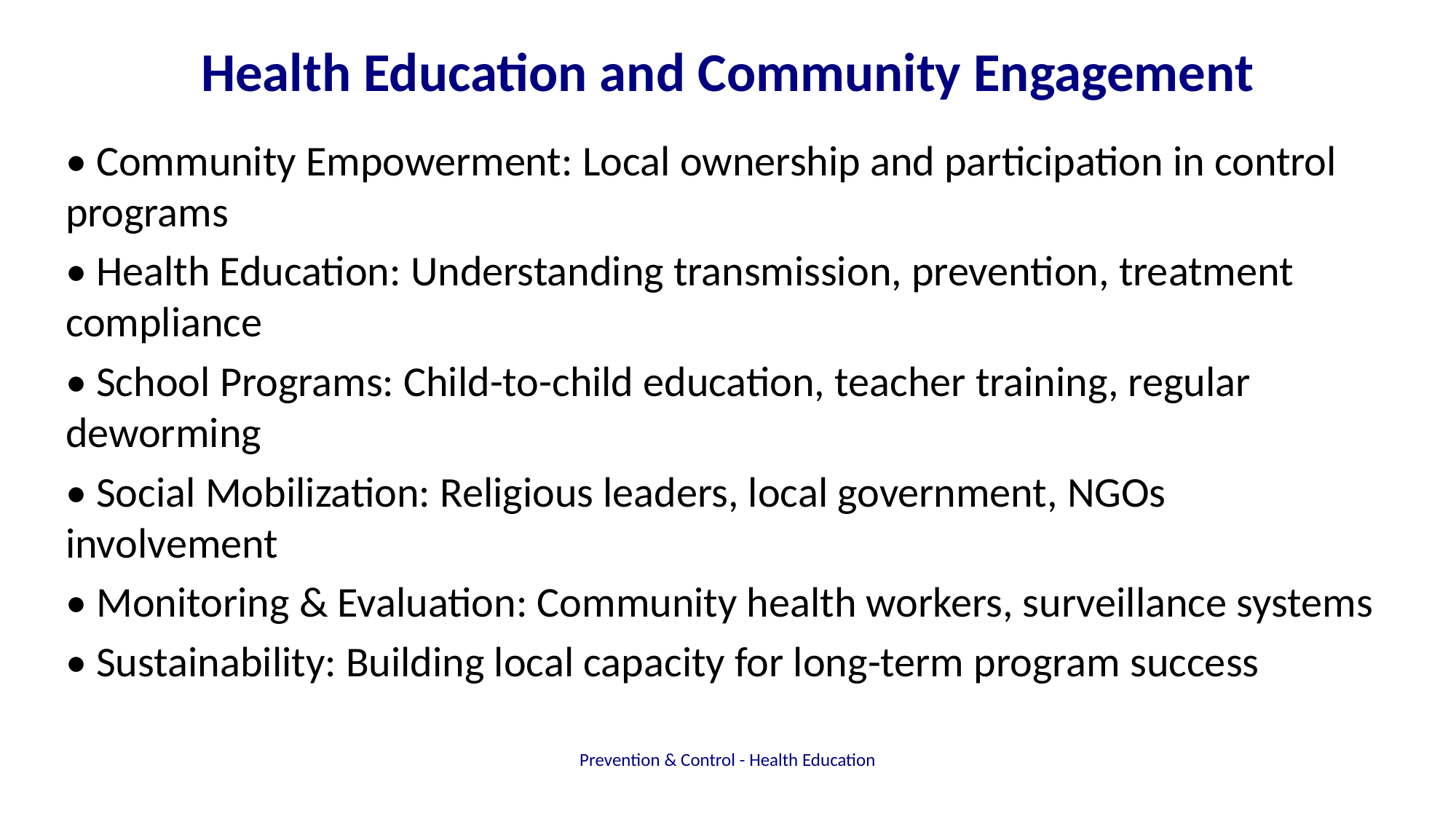

# Health Education and Community Engagement
• Community Empowerment: Local ownership and participation in control programs
• Health Education: Understanding transmission, prevention, treatment compliance
• School Programs: Child-to-child education, teacher training, regular deworming
• Social Mobilization: Religious leaders, local government, NGOs involvement
• Monitoring & Evaluation: Community health workers, surveillance systems
• Sustainability: Building local capacity for long-term program success
Prevention & Control - Health Education